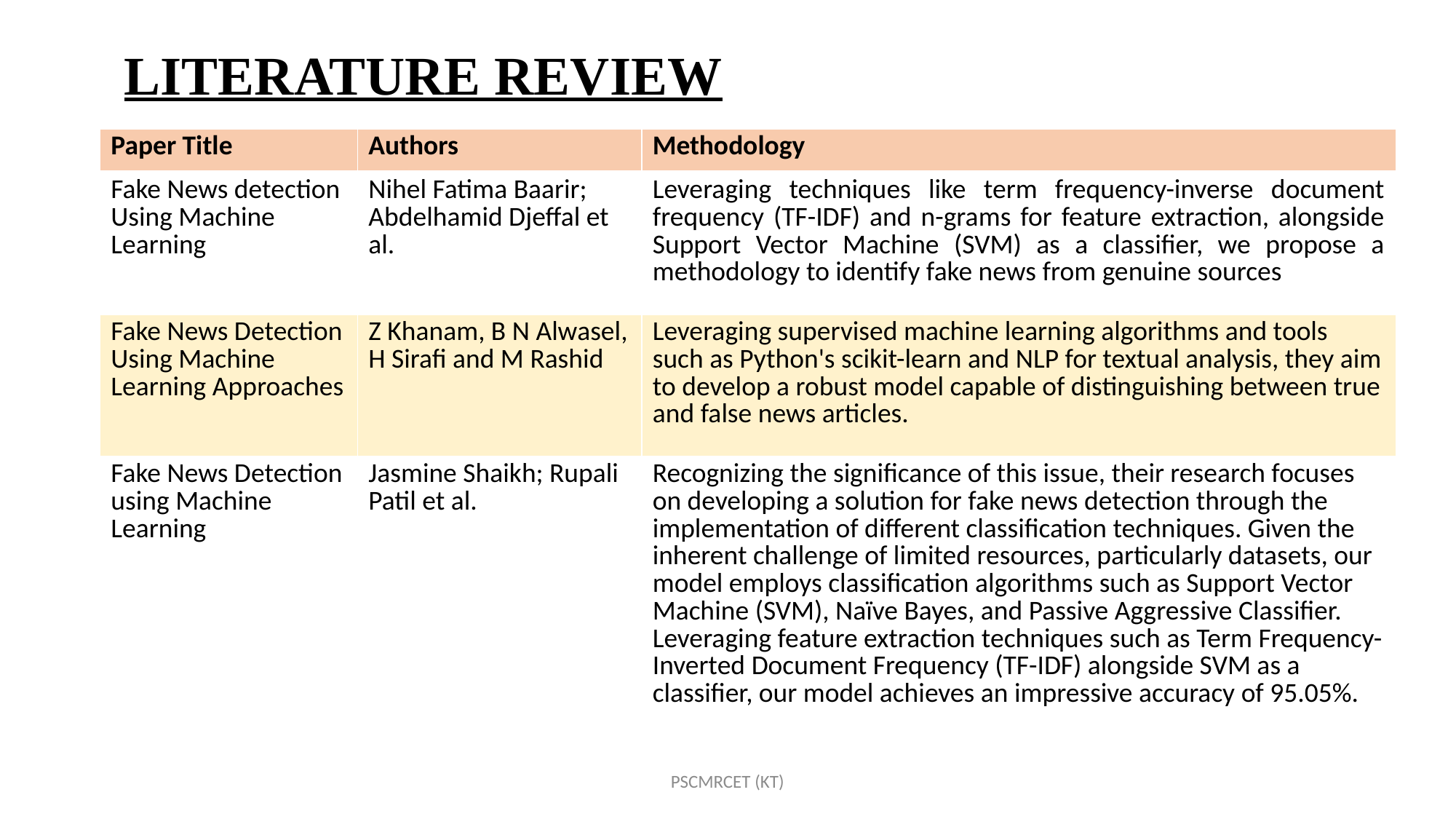

LITERATURE REVIEW
| Paper Title | Authors | Methodology |
| --- | --- | --- |
| Fake News detection Using Machine Learning | Nihel Fatima Baarir; Abdelhamid Djeffal et al. | Leveraging techniques like term frequency-inverse document frequency (TF-IDF) and n-grams for feature extraction, alongside Support Vector Machine (SVM) as a classifier, we propose a methodology to identify fake news from genuine sources |
| Fake News Detection Using Machine Learning Approaches | Z Khanam, B N Alwasel, H Sirafi and M Rashid | Leveraging supervised machine learning algorithms and tools such as Python's scikit-learn and NLP for textual analysis, they aim to develop a robust model capable of distinguishing between true and false news articles. |
| Fake News Detection using Machine Learning | Jasmine Shaikh; Rupali Patil et al. | Recognizing the significance of this issue, their research focuses on developing a solution for fake news detection through the implementation of different classification techniques. Given the inherent challenge of limited resources, particularly datasets, our model employs classification algorithms such as Support Vector Machine (SVM), Naïve Bayes, and Passive Aggressive Classifier. Leveraging feature extraction techniques such as Term Frequency-Inverted Document Frequency (TF-IDF) alongside SVM as a classifier, our model achieves an impressive accuracy of 95.05%. |

PSCMRCET (KT)
4